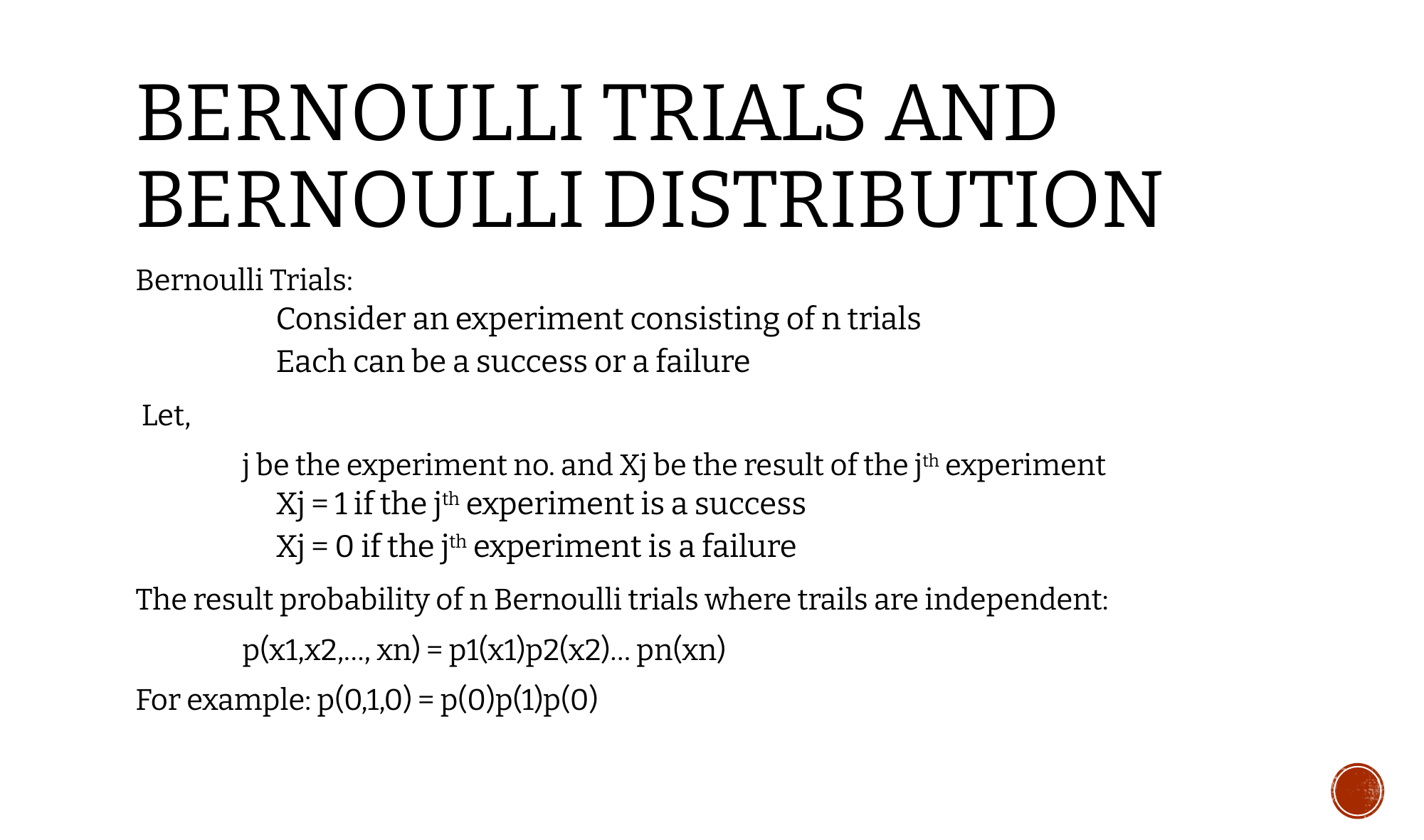

# Bernoulli Trials and Bernoulli Distribution
Bernoulli Trials:
	Consider an experiment consisting of n trials
	Each can be a success or a failure
 Let,
	j be the experiment no. and Xj be the result of the jth experiment
	Xj = 1 if the jth experiment is a success
	Xj = 0 if the jth experiment is a failure
The result probability of n Bernoulli trials where trails are independent:
	p(x1,x2,…, xn) = p1(x1)p2(x2)… pn(xn)
For example: p(0,1,0) = p(0)p(1)p(0)